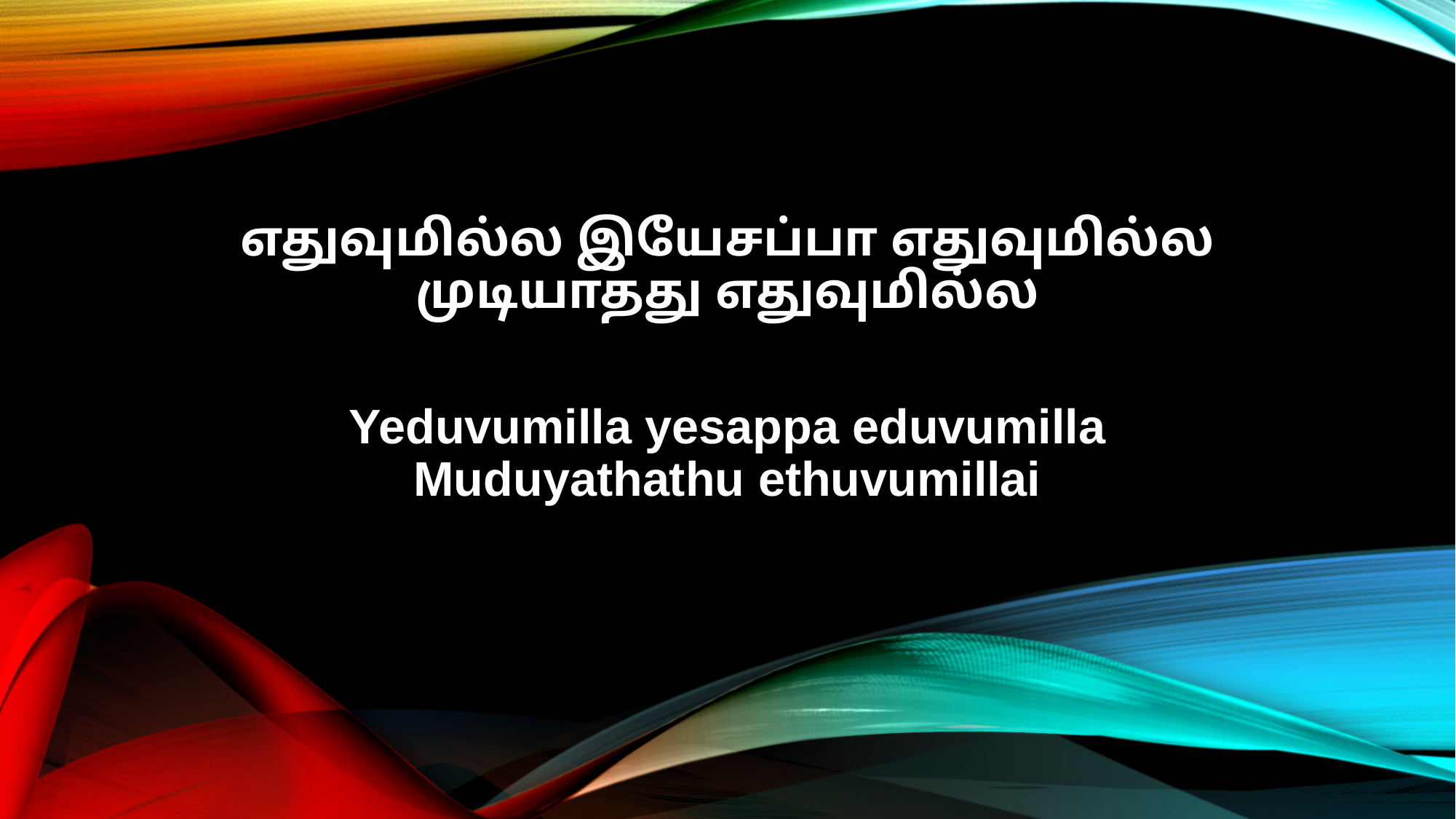

எதுவுமில்ல இயேசப்பா எதுவுமில்ல
முடியாதது எதுவுமில்ல

Yeduvumilla yesappa eduvumilla
Muduyathathu ethuvumillai